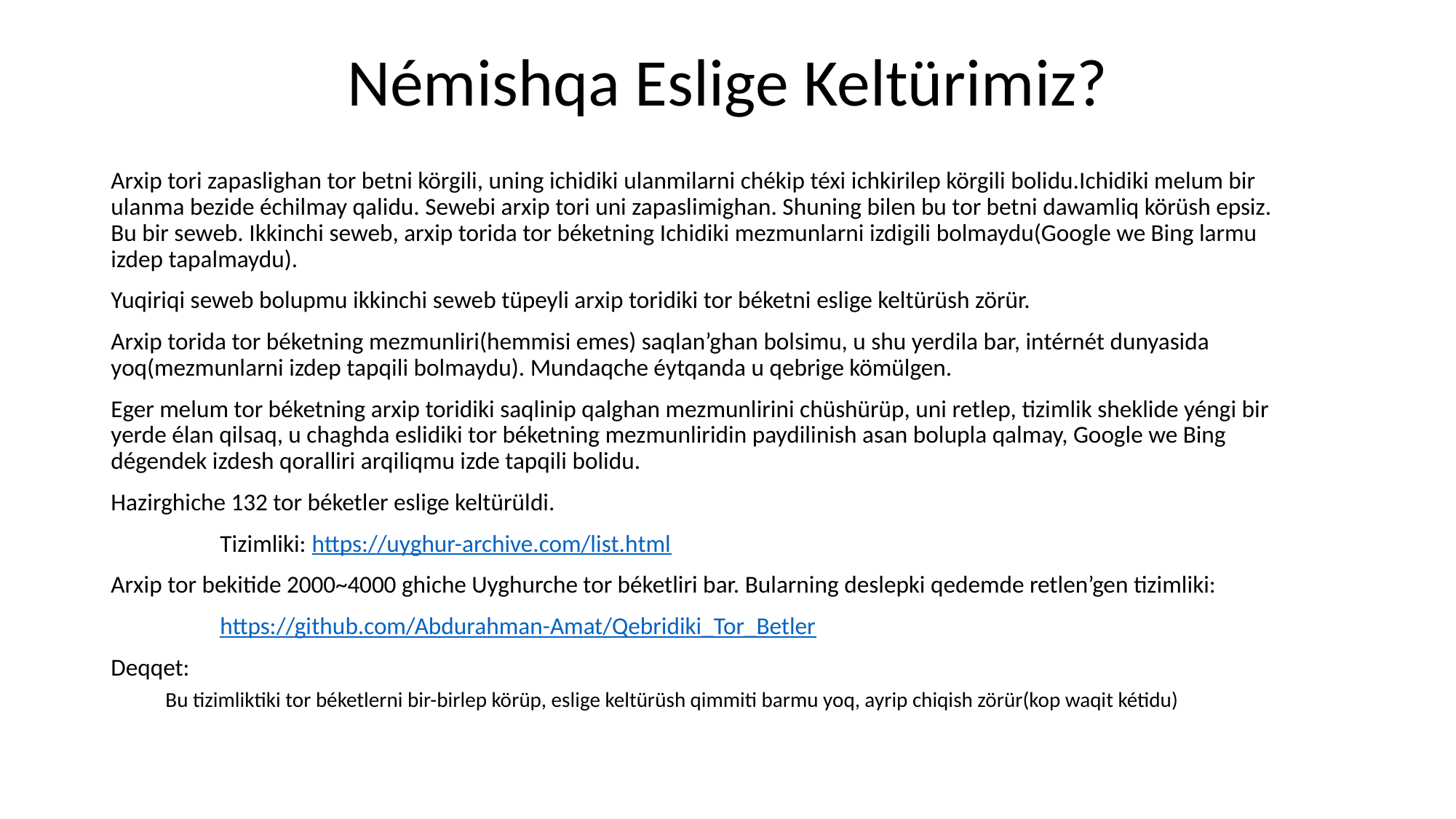

# Némishqa Eslige Keltürimiz?
Arxip tori zapaslighan tor betni körgili, uning ichidiki ulanmilarni chékip téxi ichkirilep körgili bolidu.Ichidiki melum bir ulanma bezide échilmay qalidu. Sewebi arxip tori uni zapaslimighan. Shuning bilen bu tor betni dawamliq körüsh epsiz. Bu bir seweb. Ikkinchi seweb, arxip torida tor béketning Ichidiki mezmunlarni izdigili bolmaydu(Google we Bing larmu izdep tapalmaydu).
Yuqiriqi seweb bolupmu ikkinchi seweb tüpeyli arxip toridiki tor béketni eslige keltürüsh zörür.
Arxip torida tor béketning mezmunliri(hemmisi emes) saqlan’ghan bolsimu, u shu yerdila bar, intérnét dunyasida yoq(mezmunlarni izdep tapqili bolmaydu). Mundaqche éytqanda u qebrige kömülgen.
Eger melum tor béketning arxip toridiki saqlinip qalghan mezmunlirini chüshürüp, uni retlep, tizimlik sheklide yéngi bir yerde élan qilsaq, u chaghda eslidiki tor béketning mezmunliridin paydilinish asan bolupla qalmay, Google we Bing dégendek izdesh qoralliri arqiliqmu izde tapqili bolidu.
Hazirghiche 132 tor béketler eslige keltürüldi.
	Tizimliki: https://uyghur-archive.com/list.html
Arxip tor bekitide 2000~4000 ghiche Uyghurche tor béketliri bar. Bularning deslepki qedemde retlen’gen tizimliki:
	https://github.com/Abdurahman-Amat/Qebridiki_Tor_Betler
Deqqet:
Bu tizimliktiki tor béketlerni bir-birlep körüp, eslige keltürüsh qimmiti barmu yoq, ayrip chiqish zörür(kop waqit kétidu)